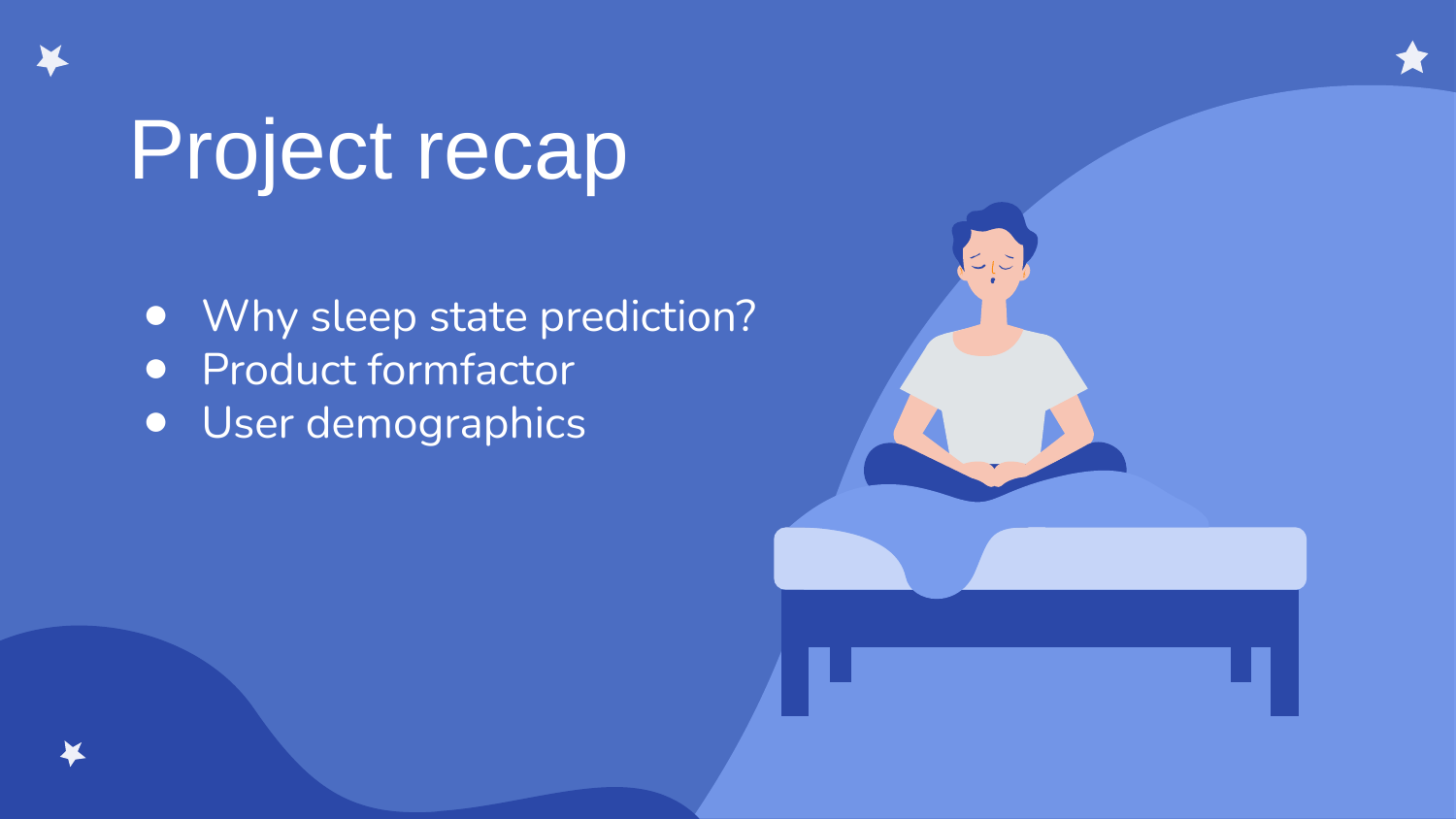

# Project recap

Why sleep state prediction?
Product formfactor
User demographics